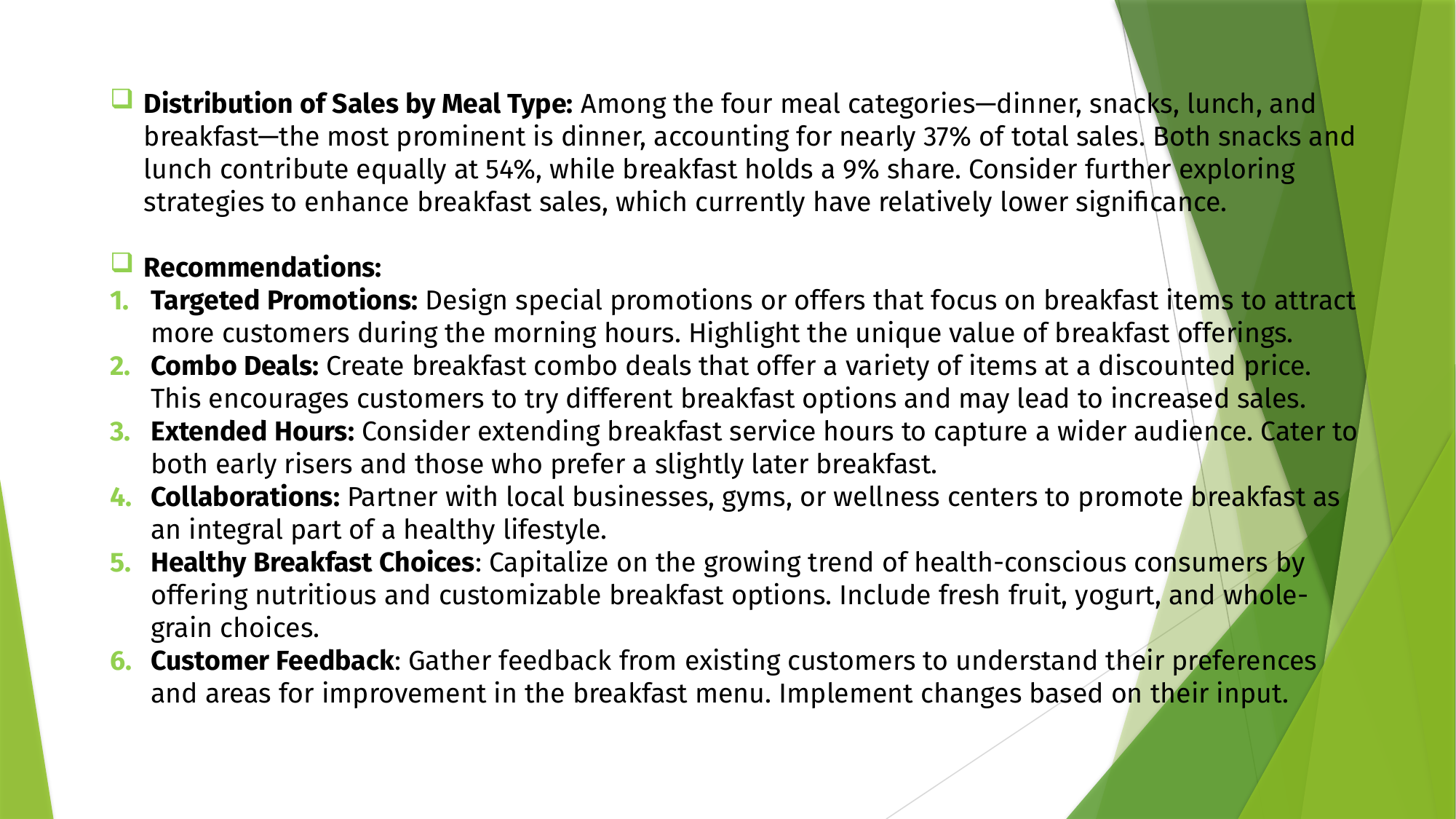

Distribution of Sales by Meal Type: Among the four meal categories—dinner, snacks, lunch, and breakfast—the most prominent is dinner, accounting for nearly 37% of total sales. Both snacks and lunch contribute equally at 54%, while breakfast holds a 9% share. Consider further exploring strategies to enhance breakfast sales, which currently have relatively lower significance.

Recommendations:
Targeted Promotions: Design special promotions or offers that focus on breakfast items to attract more customers during the morning hours. Highlight the unique value of breakfast offerings.
Combo Deals: Create breakfast combo deals that offer a variety of items at a discounted price. This encourages customers to try different breakfast options and may lead to increased sales.
Extended Hours: Consider extending breakfast service hours to capture a wider audience. Cater to both early risers and those who prefer a slightly later breakfast.
Collaborations: Partner with local businesses, gyms, or wellness centers to promote breakfast as an integral part of a healthy lifestyle.
Healthy Breakfast Choices: Capitalize on the growing trend of health-conscious consumers by offering nutritious and customizable breakfast options. Include fresh fruit, yogurt, and whole-grain choices.
Customer Feedback: Gather feedback from existing customers to understand their preferences and areas for improvement in the breakfast menu. Implement changes based on their input.